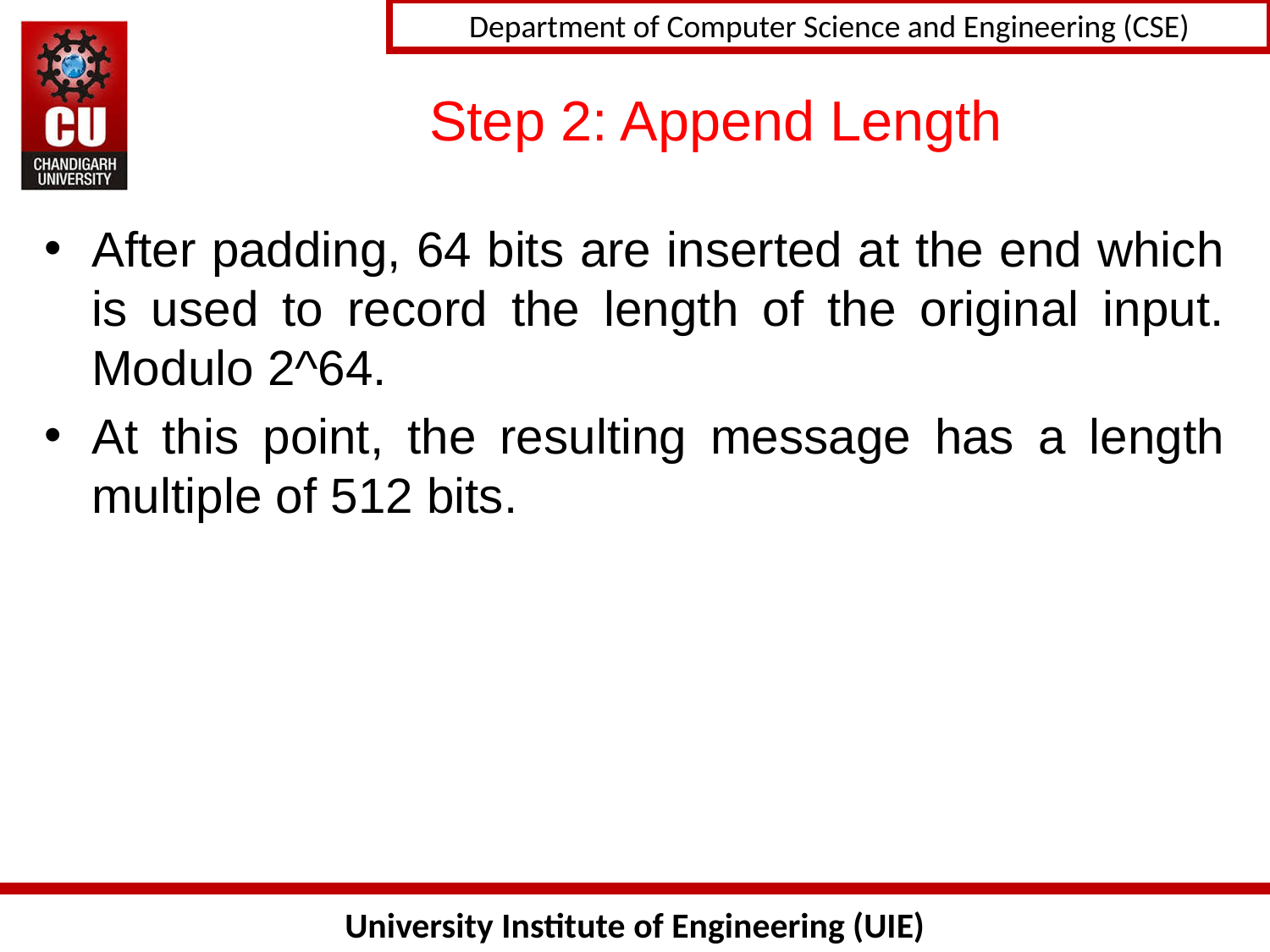

# Step 2: Append Length
After padding, 64 bits are inserted at the end which is used to record the length of the original input. Modulo 2^64.
At this point, the resulting message has a length multiple of 512 bits.